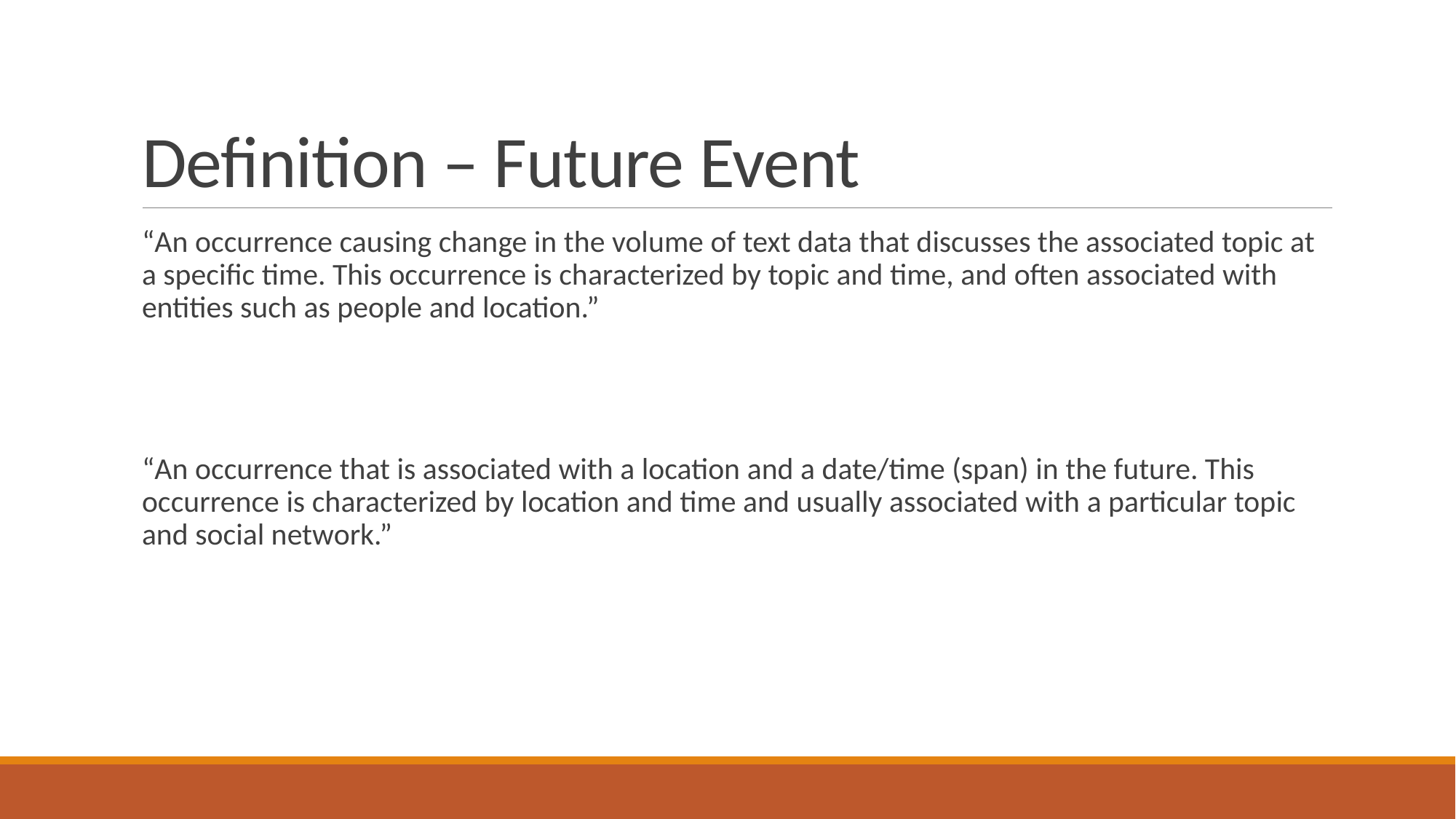

# Definition – Future Event
“An occurrence causing change in the volume of text data that discusses the associated topic at a specific time. This occurrence is characterized by topic and time, and often associated with entities such as people and location.”

“An occurrence that is associated with a location and a date/time (span) in the future. This occurrence is characterized by location and time and usually associated with a particular topic and social network.”